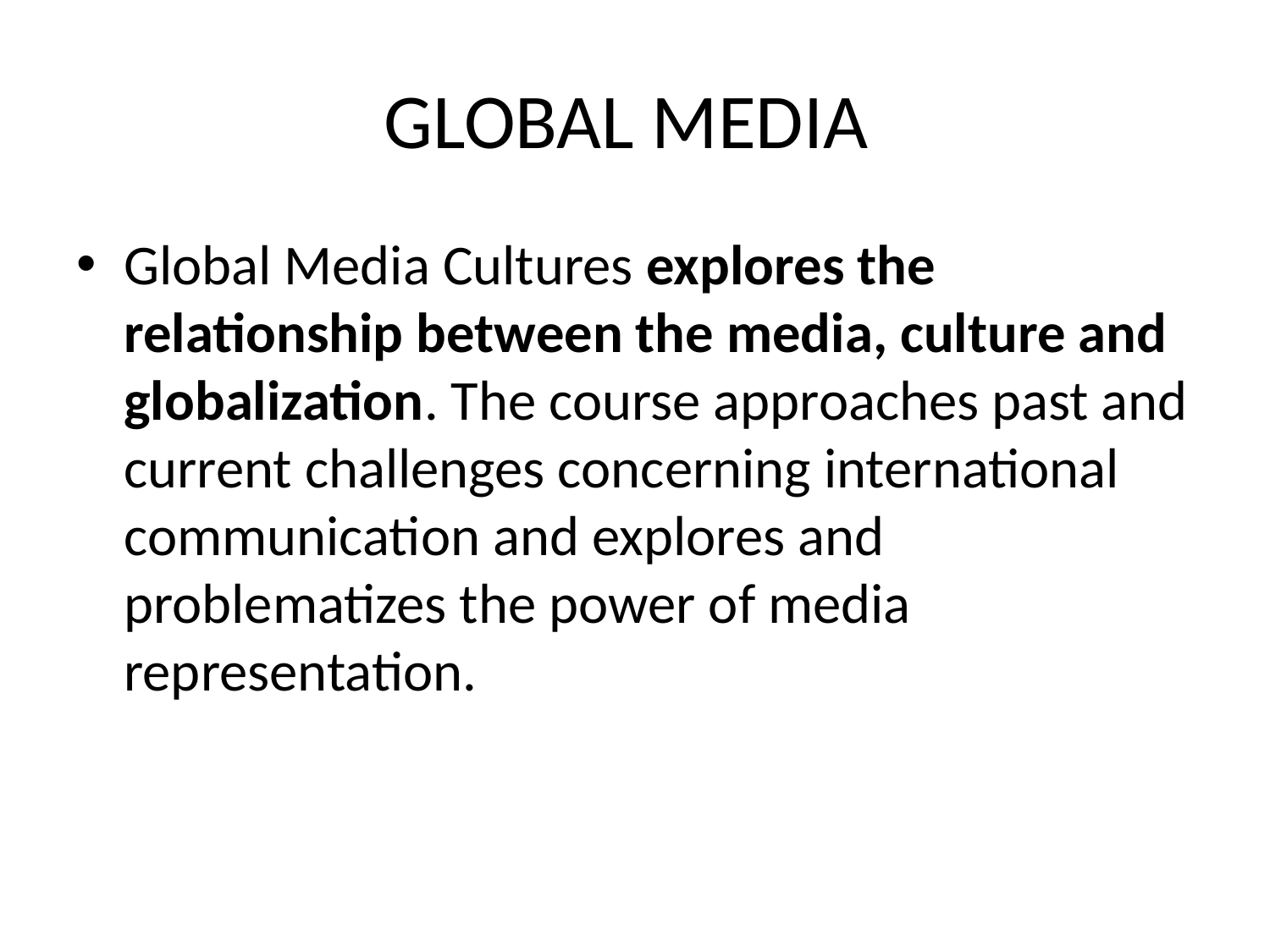

# GLOBAL MEDIA
Global Media Cultures explores the relationship between the media, culture and globalization. The course approaches past and current challenges concerning international communication and explores and problematizes the power of media representation.